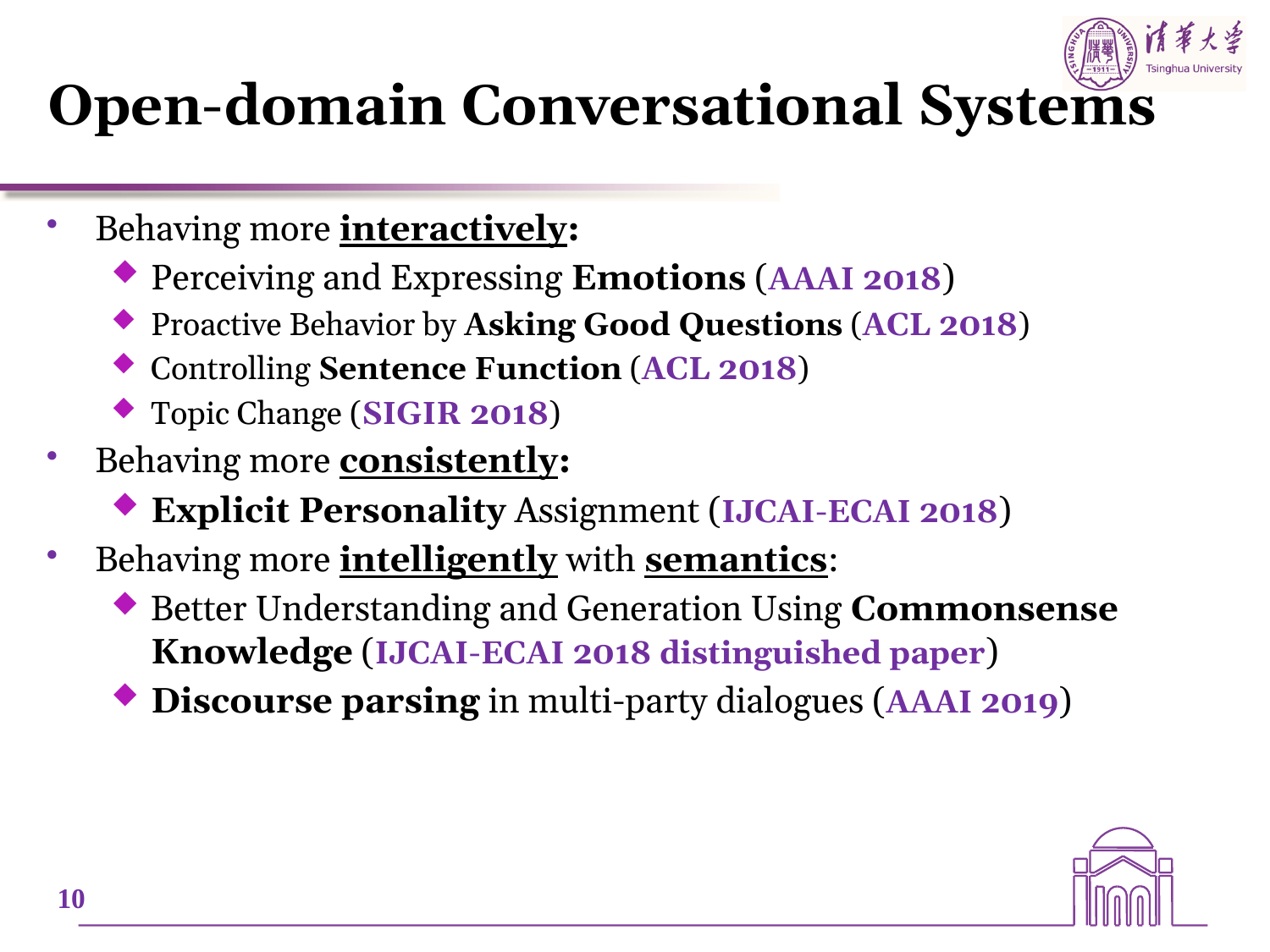

# Open-domain Conversational Systems
Behaving more interactively:
Perceiving and Expressing Emotions (AAAI 2018)
Proactive Behavior by Asking Good Questions (ACL 2018)
Controlling Sentence Function (ACL 2018)
Topic Change (SIGIR 2018)
Behaving more consistently:
Explicit Personality Assignment (IJCAI-ECAI 2018)
Behaving more intelligently with semantics:
Better Understanding and Generation Using Commonsense Knowledge (IJCAI-ECAI 2018 distinguished paper)
Discourse parsing in multi-party dialogues (AAAI 2019)